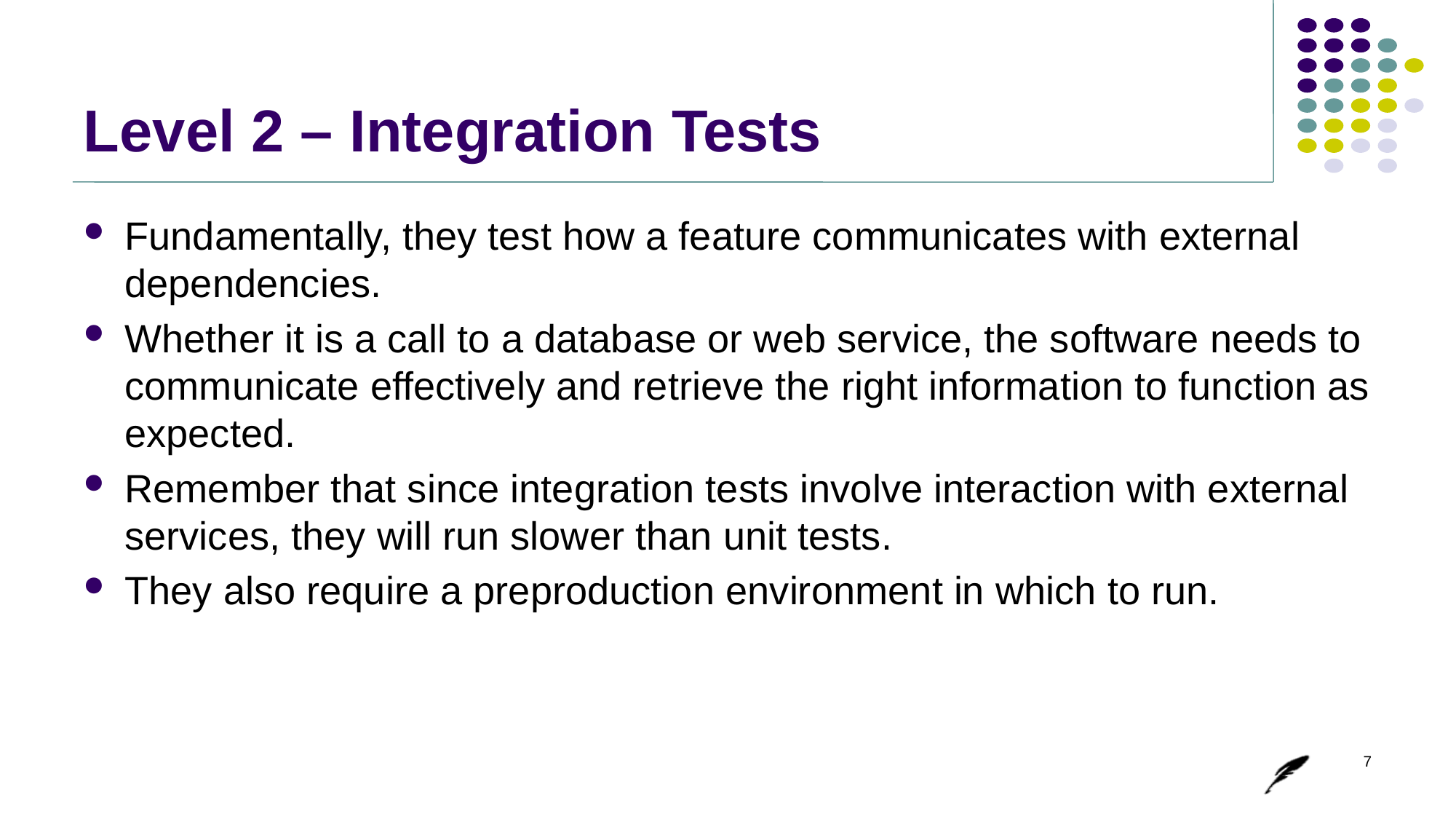

# Level 2 – Integration Tests
Fundamentally, they test how a feature communicates with external dependencies.
Whether it is a call to a database or web service, the software needs to communicate effectively and retrieve the right information to function as expected.
Remember that since integration tests involve interaction with external services, they will run slower than unit tests.
They also require a preproduction environment in which to run.

7